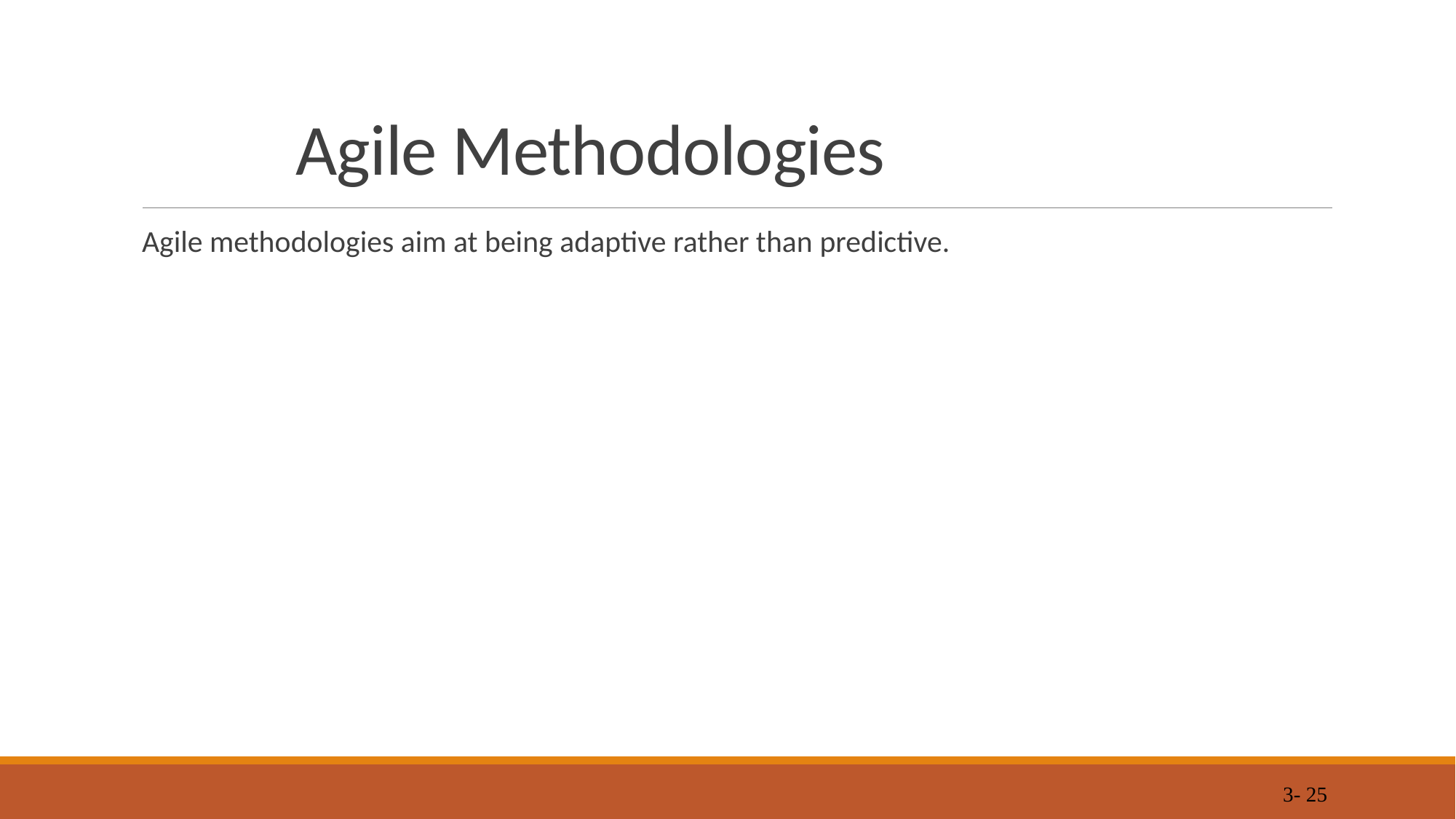

# Agile Methodologies
Agile methodologies aim at being adaptive rather than predictive.

  3- 25